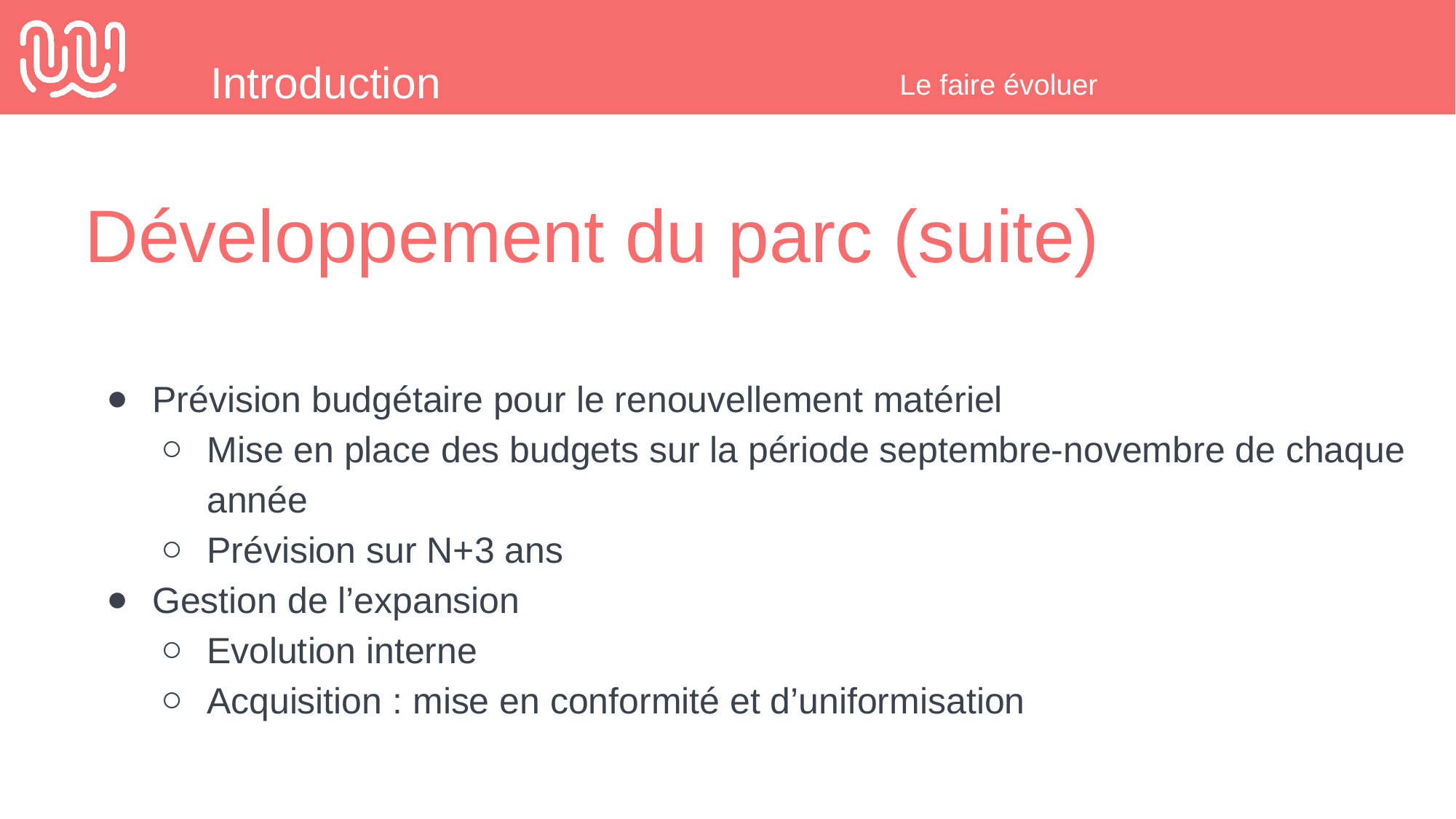

Introduction
Le faire évoluer
Développement du parc (suite)
Prévision budgétaire pour le renouvellement matériel
Mise en place des budgets sur la période septembre-novembre de chaque année
Prévision sur N+3 ans
Gestion de l’expansion
Evolution interne
Acquisition : mise en conformité et d’uniformisation